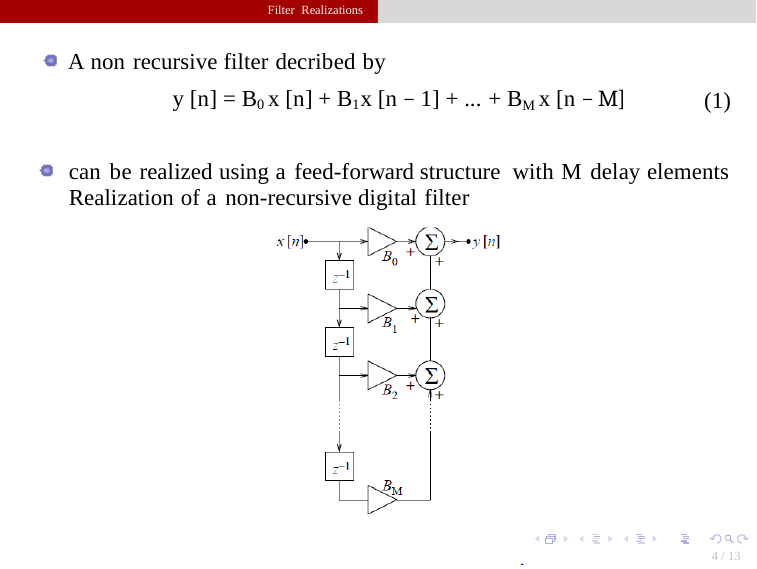

Filter  Realizations
A non recursive filter decribed by
y [n] = B0 x [n] + B1x [n − 1] + ... + BM x [n − M]
(1)

can be realized using a feed-forward structure  with M delay elements
Realization of a non-recursive digital filter

4 / 13